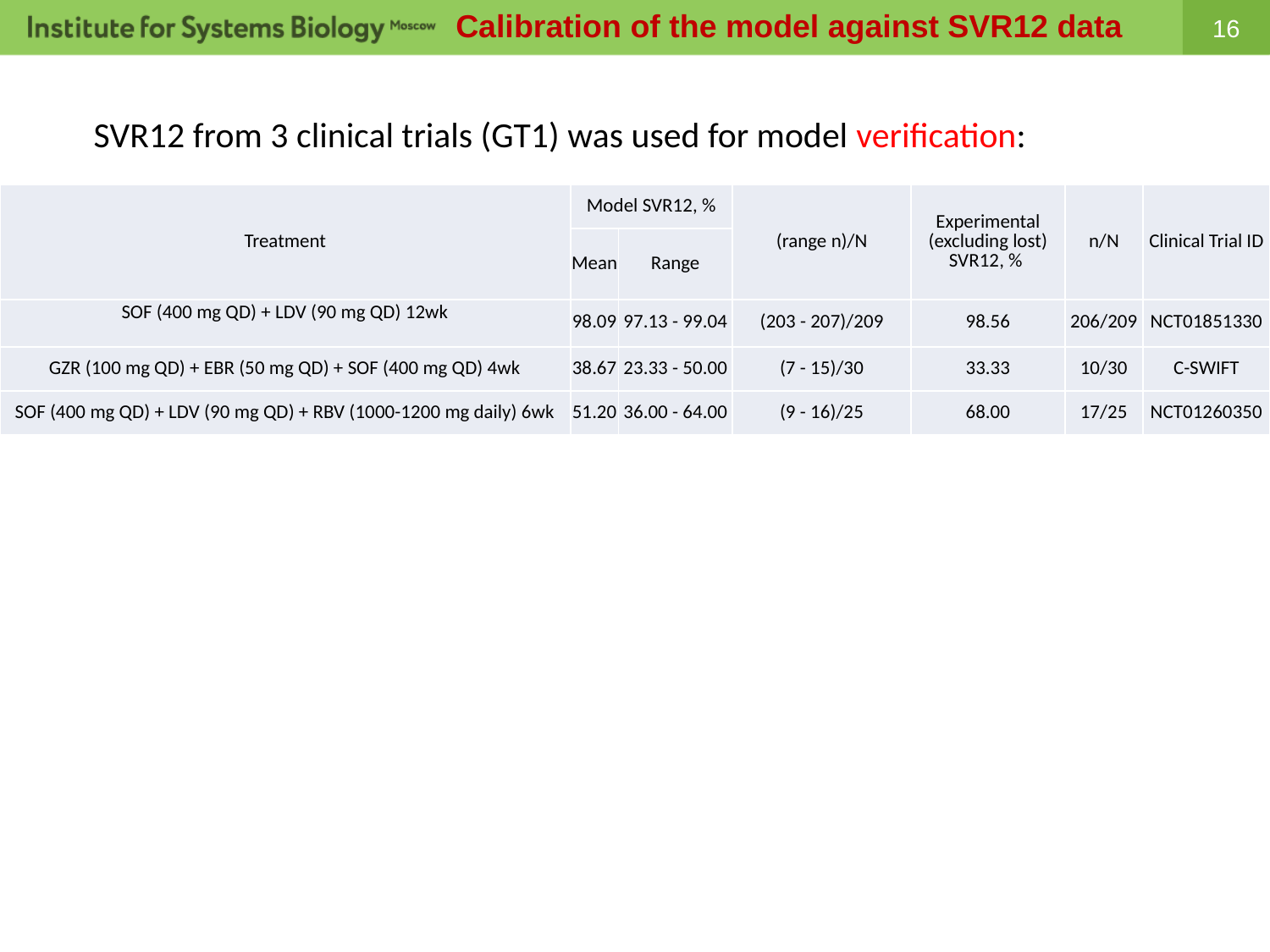

Calibration of the model against SVR12 data
SVR12 from 3 clinical trials (GT1) was used for model verification:
| Treatment | Model SVR12, % |  | (range n)/N | Experimental (excluding lost) SVR12, % | n/N | Clinical Trial ID |
| --- | --- | --- | --- | --- | --- | --- |
|  | Mean | Range |  |  |  |  |
| SOF (400 mg QD) + LDV (90 mg QD) 12wk | 98.09 | 97.13 - 99.04 | (203 - 207)/209 | 98.56 | 206/209 | NCT01851330 |
| GZR (100 mg QD) + EBR (50 mg QD) + SOF (400 mg QD) 4wk | 38.67 | 23.33 - 50.00 | (7 - 15)/30 | 33.33 | 10/30 | C-SWIFT |
| SOF (400 mg QD) + LDV (90 mg QD) + RBV (1000-1200 mg daily) 6wk | 51.20 | 36.00 - 64.00 | (9 - 16)/25 | 68.00 | 17/25 | NCT01260350 |